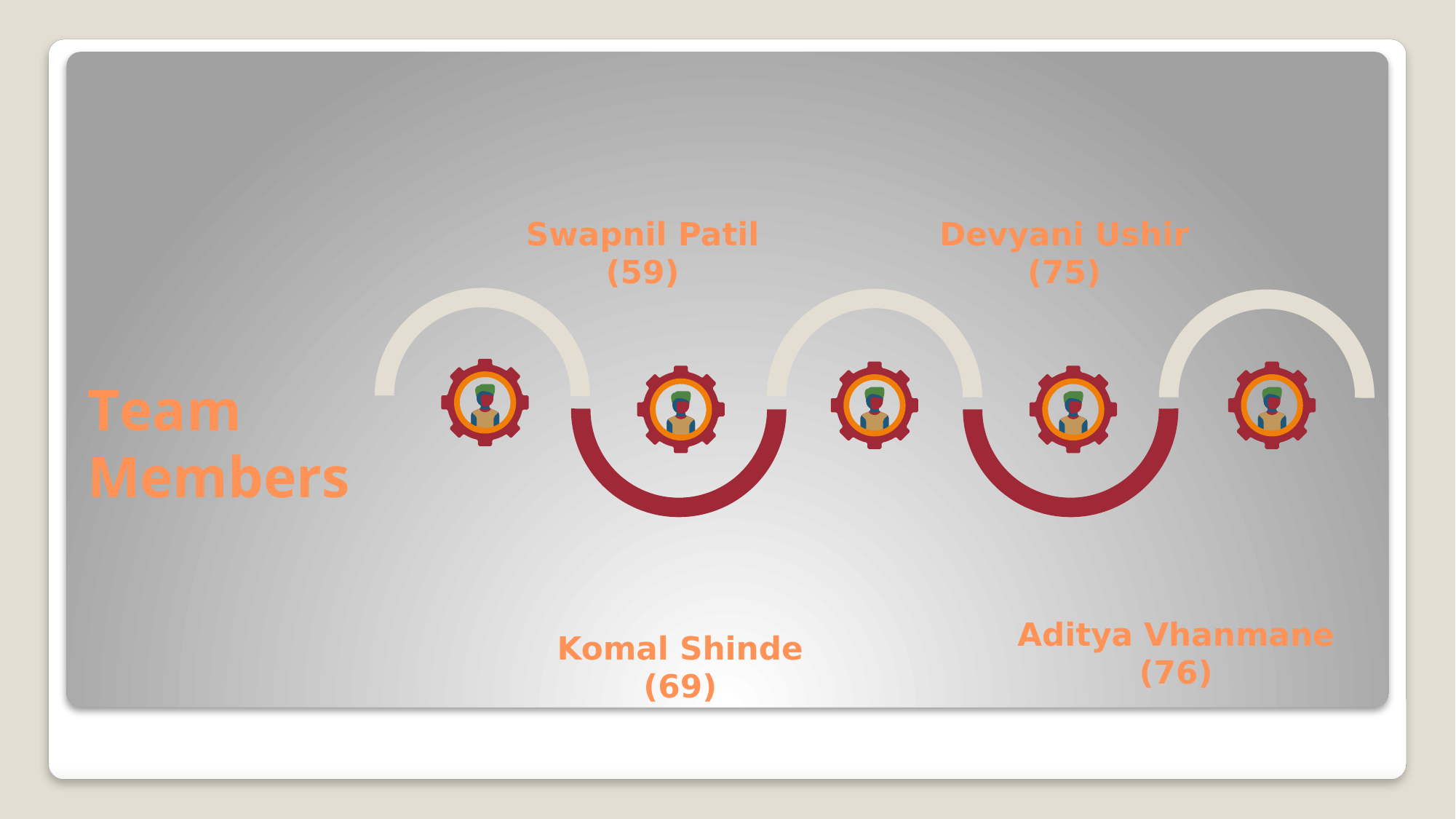

Swapnil Patil
(59)
Devyani Ushir
(75)

# Team Members

Aditya Vhanmane
(76)
Komal Shinde
(69)